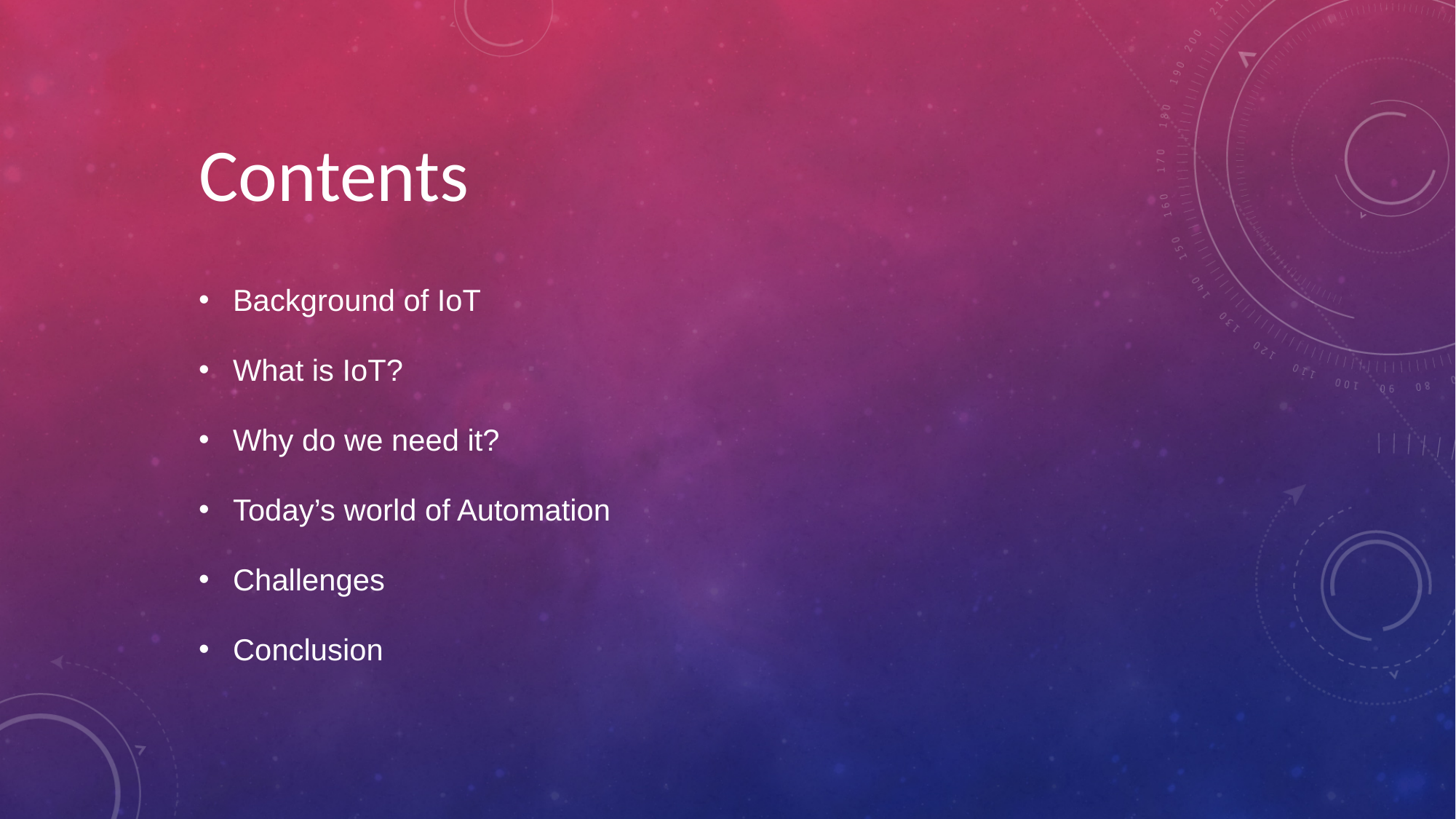

# Contents
Background of IoT
What is IoT?
Why do we need it?
Today’s world of Automation
Challenges
Conclusion